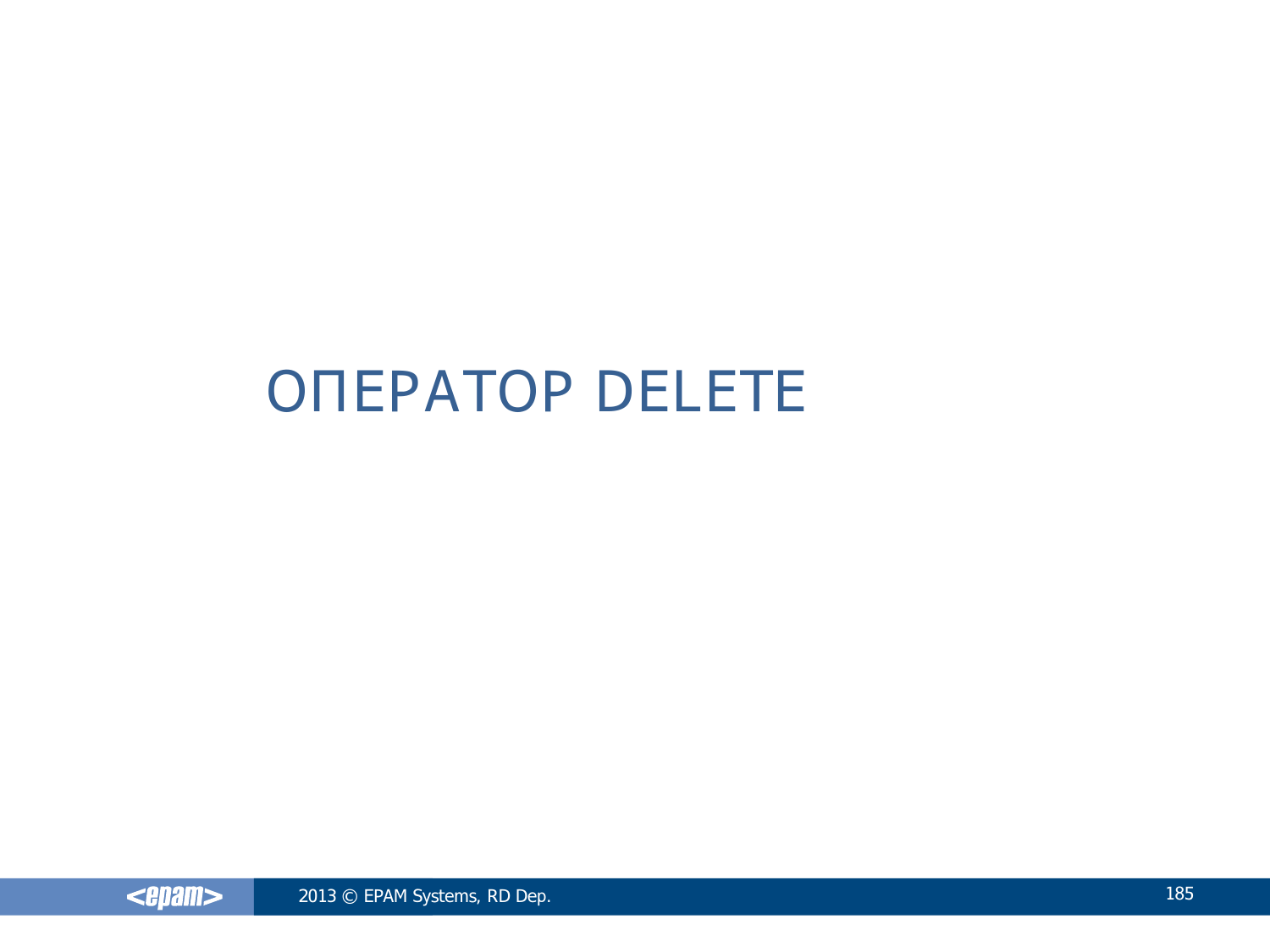

# Оператор DELETE
185
2013 © EPAM Systems, RD Dep.